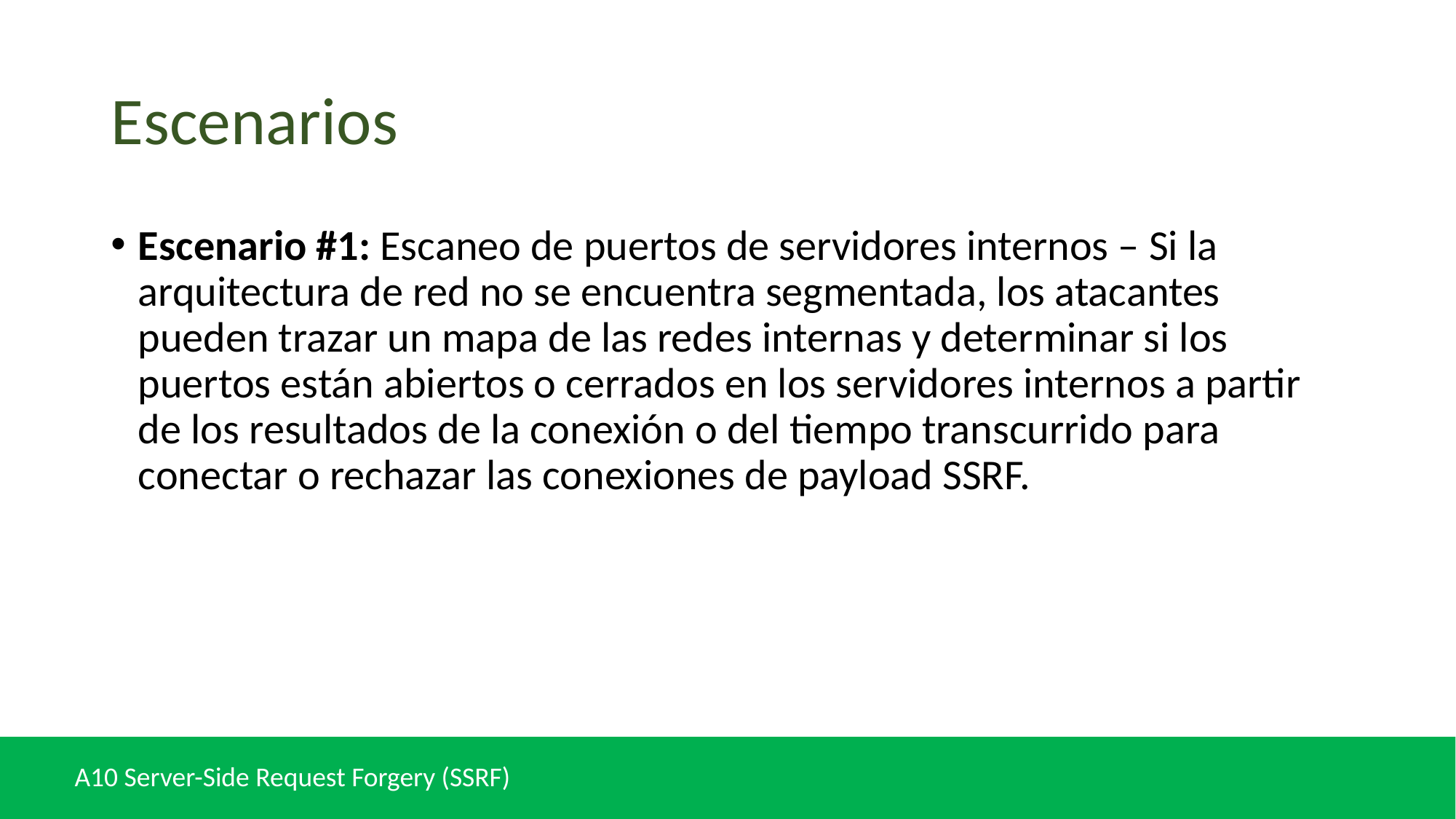

# Escenarios
Escenario #1: Escaneo de puertos de servidores internos – Si la arquitectura de red no se encuentra segmentada, los atacantes pueden trazar un mapa de las redes internas y determinar si los puertos están abiertos o cerrados en los servidores internos a partir de los resultados de la conexión o del tiempo transcurrido para conectar o rechazar las conexiones de payload SSRF.